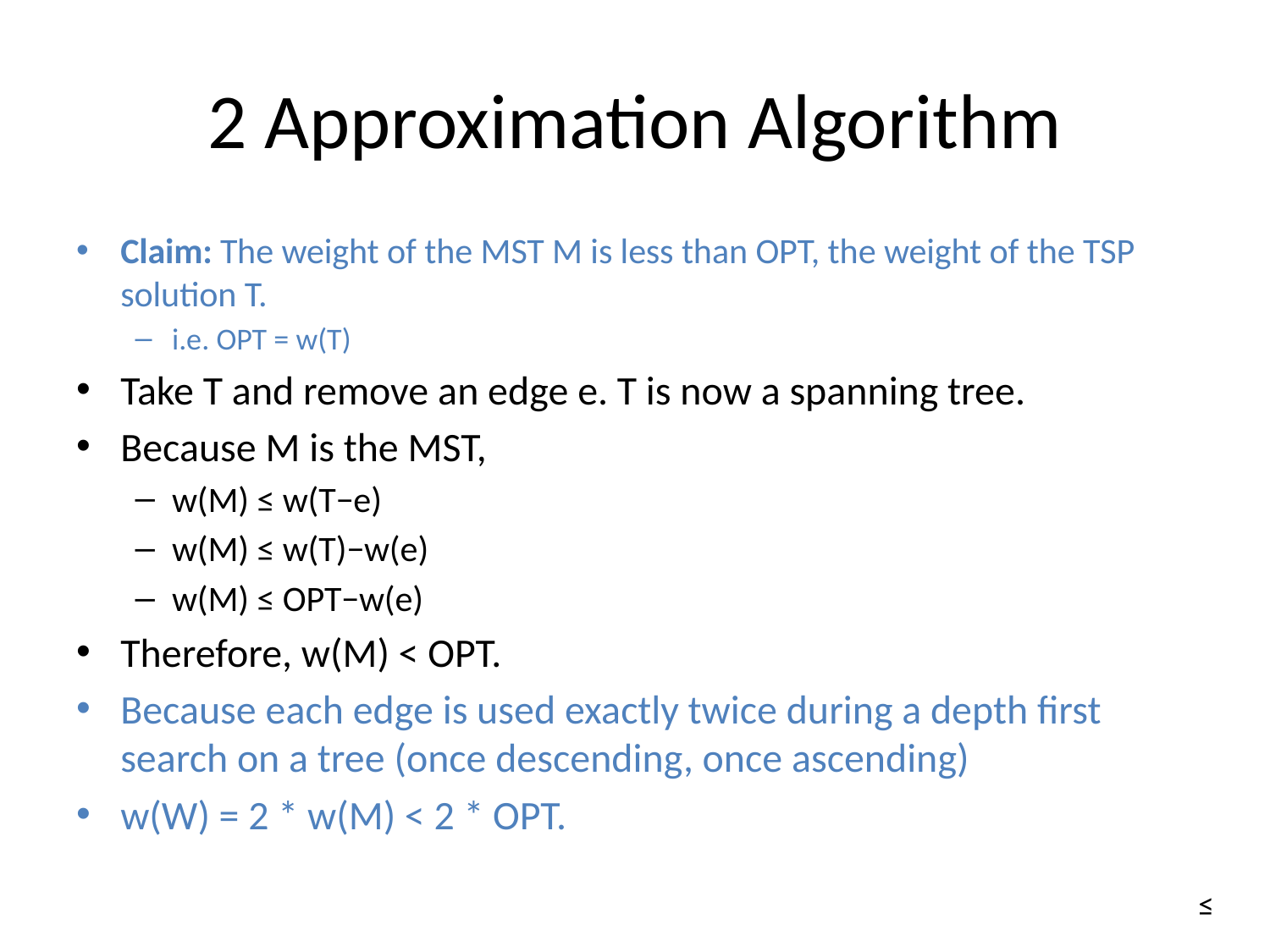

# 2 Approximation Algorithm
Claim: The weight of the MST M is less than OPT, the weight of the TSP solution T.
i.e. OPT = w(T)
Take T and remove an edge e. T is now a spanning tree.
Because M is the MST,
w(M) ≤ w(T−e)
w(M) ≤ w(T)−w(e)
w(M) ≤ OPT−w(e)
Therefore, w(M) < OPT.
Because each edge is used exactly twice during a depth first search on a tree (once descending, once ascending)
w(W) = 2 * w(M) < 2 * OPT.
≤